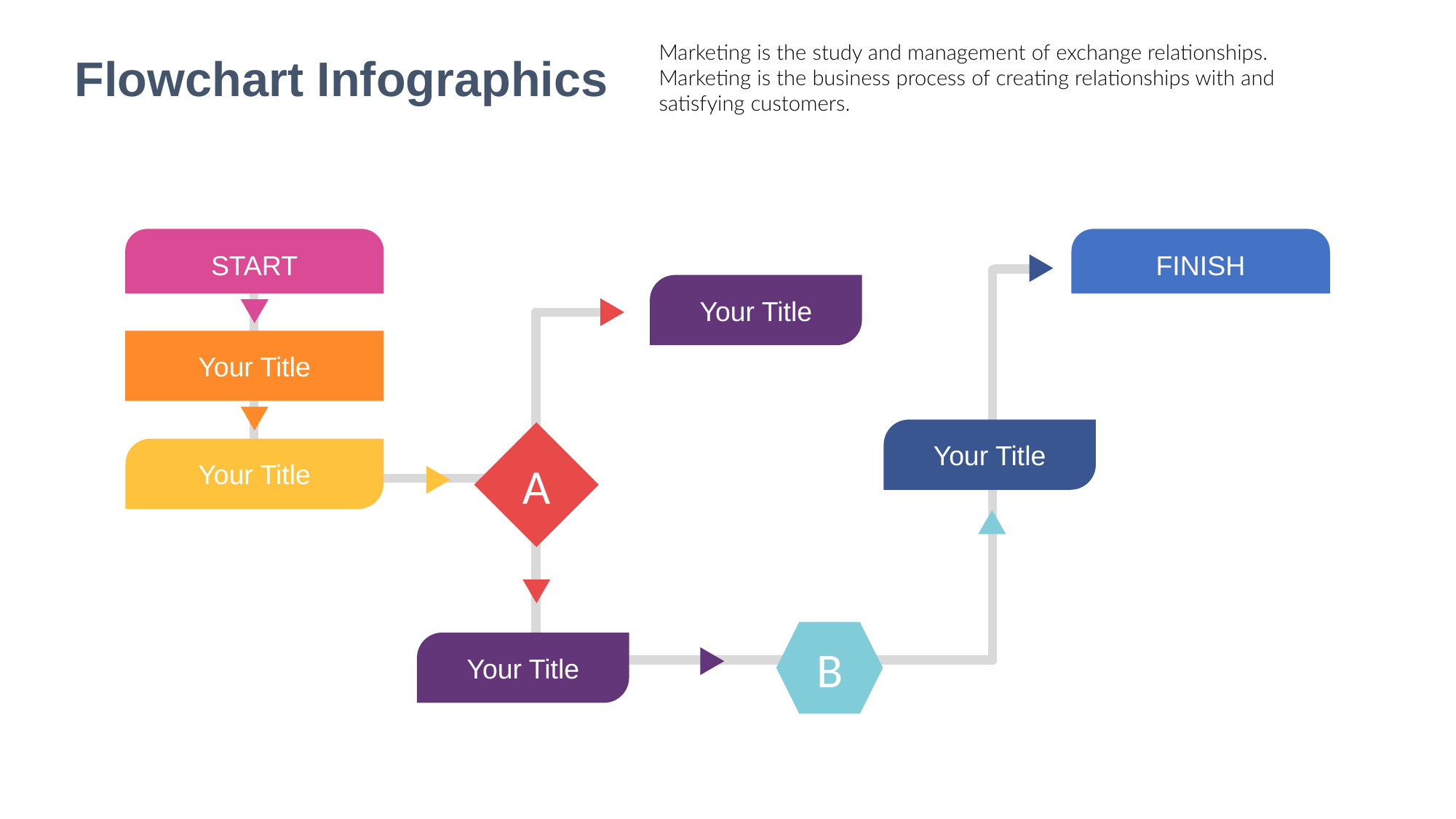

Marketing is the study and management of exchange relationships. Marketing is the business process of creating relationships with and satisfying customers.
Flowchart Infographics
START
FINISH

Your Title

Your Title

Your Title
A
Your Title

B
Your Title